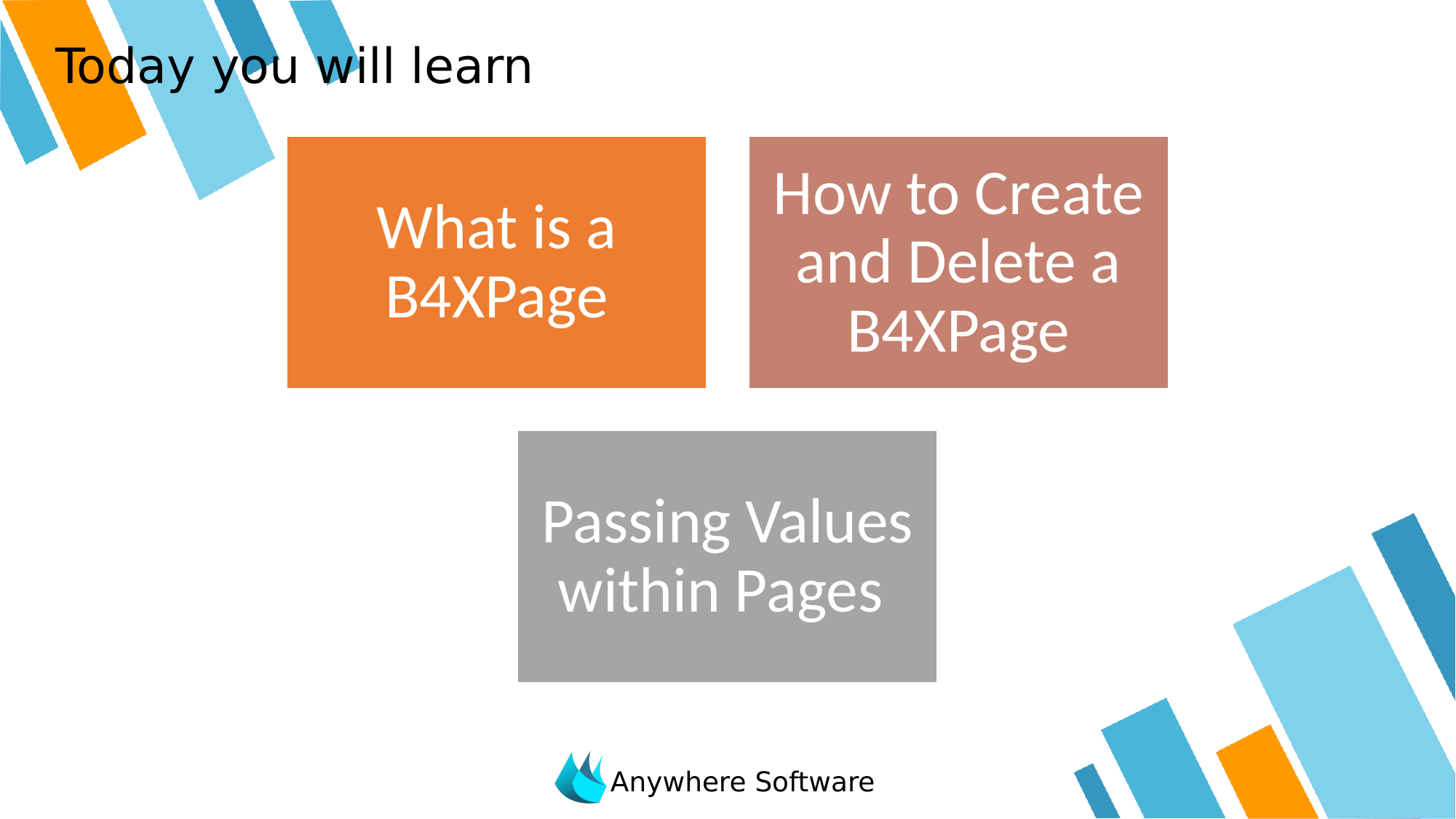

# Today you will learn
What is a B4XPage
How to Create and Delete a B4XPage
Passing Values within Pages